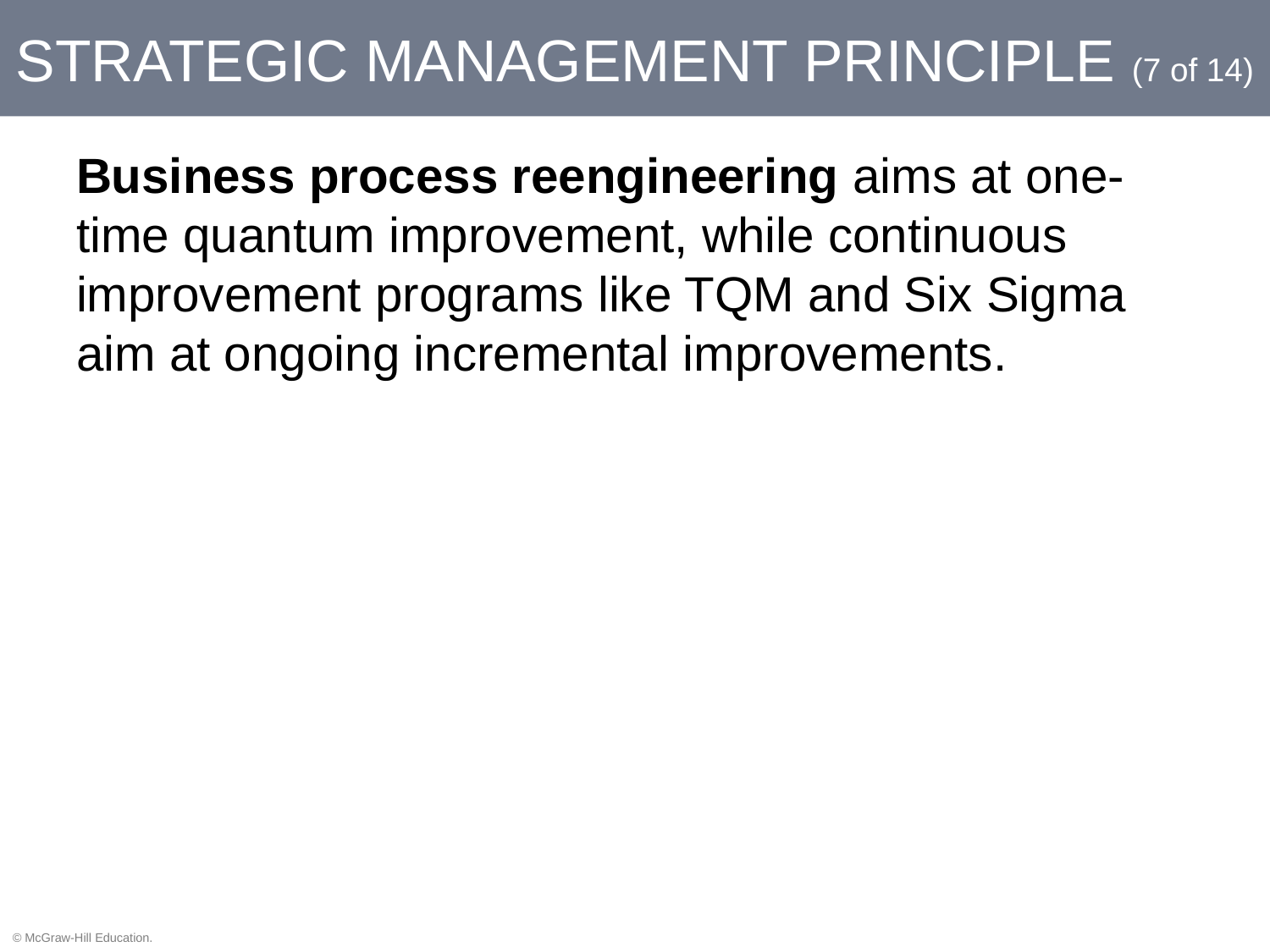

# Strategic Management Principle (7 of 14)
Business process reengineering aims at one-time quantum improvement, while continuous improvement programs like TQM and Six Sigma aim at ongoing incremental improvements.